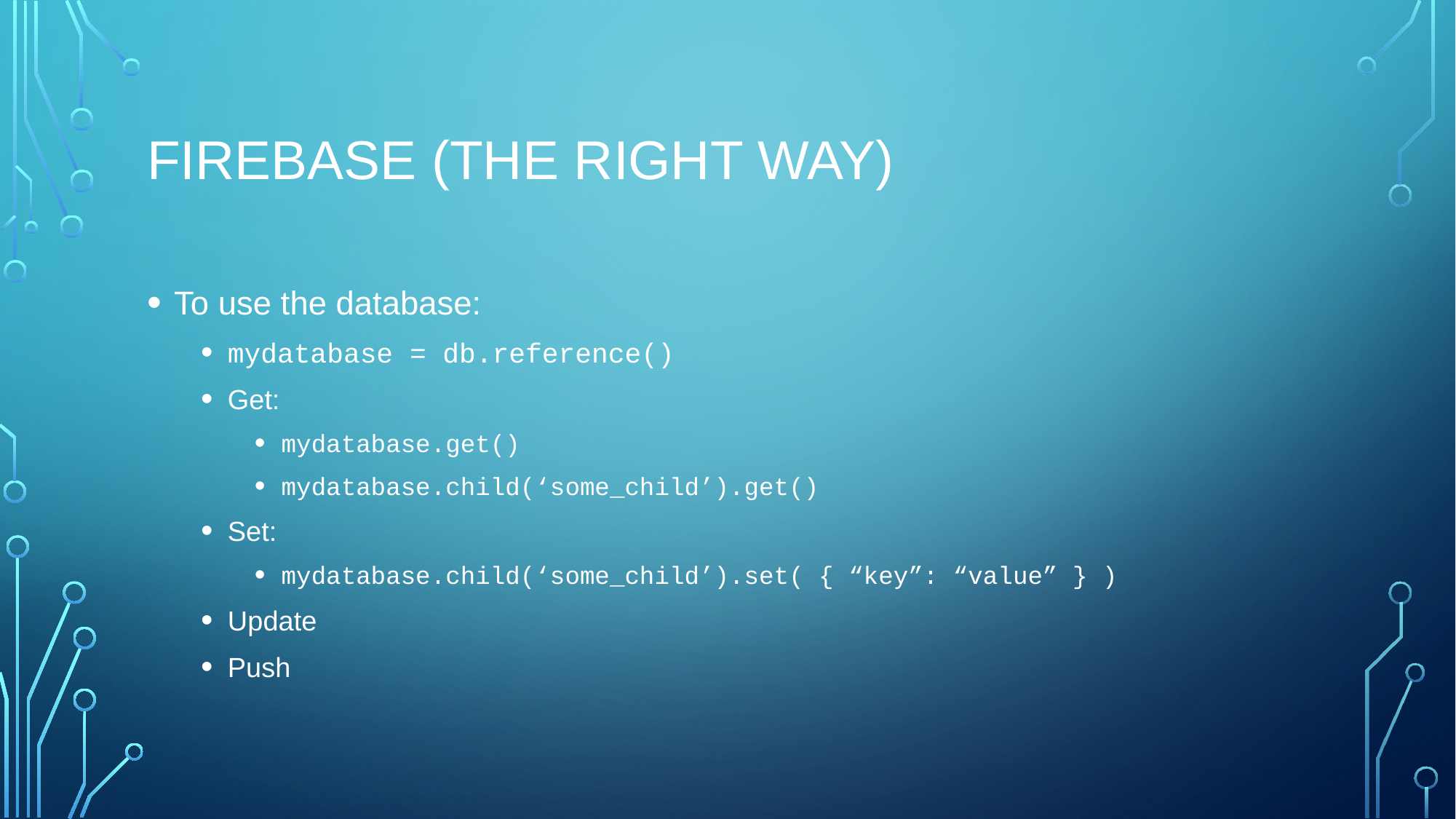

# FIREBASE (THE RIGHT WAY)
To use the database:
mydatabase = db.reference()
Get:
mydatabase.get()
mydatabase.child(‘some_child’).get()
Set:
mydatabase.child(‘some_child’).set( { “key”: “value” } )
Update
Push